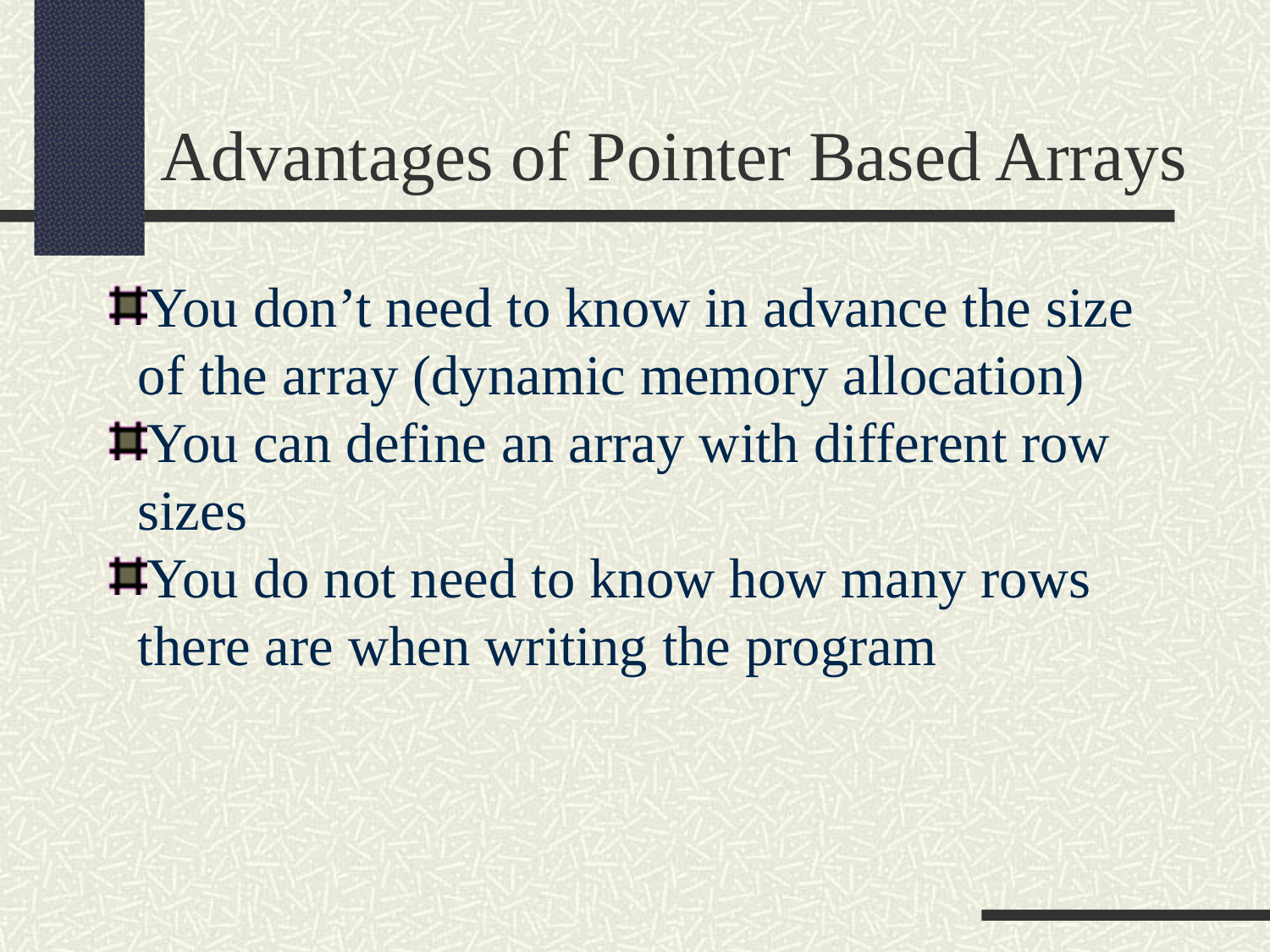

Advantages of Pointer Based Arrays
You don’t need to know in advance the size of the array (dynamic memory allocation)
You can define an array with different row sizes
You do not need to know how many rows there are when writing the program